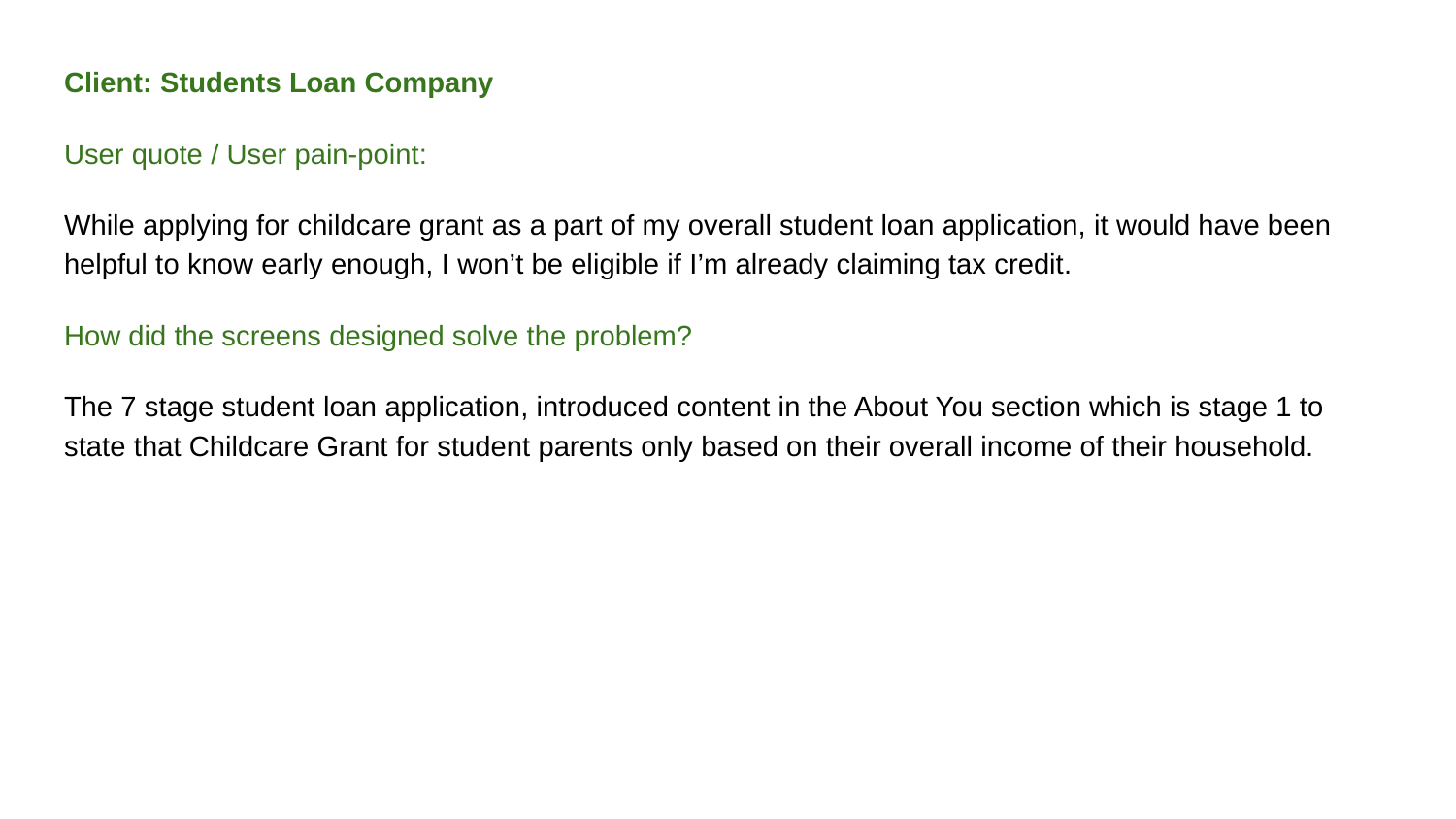

Client: Students Loan Company
User quote / User pain-point:
While applying for childcare grant as a part of my overall student loan application, it would have been helpful to know early enough, I won’t be eligible if I’m already claiming tax credit.
How did the screens designed solve the problem?
The 7 stage student loan application, introduced content in the About You section which is stage 1 to state that Childcare Grant for student parents only based on their overall income of their household.